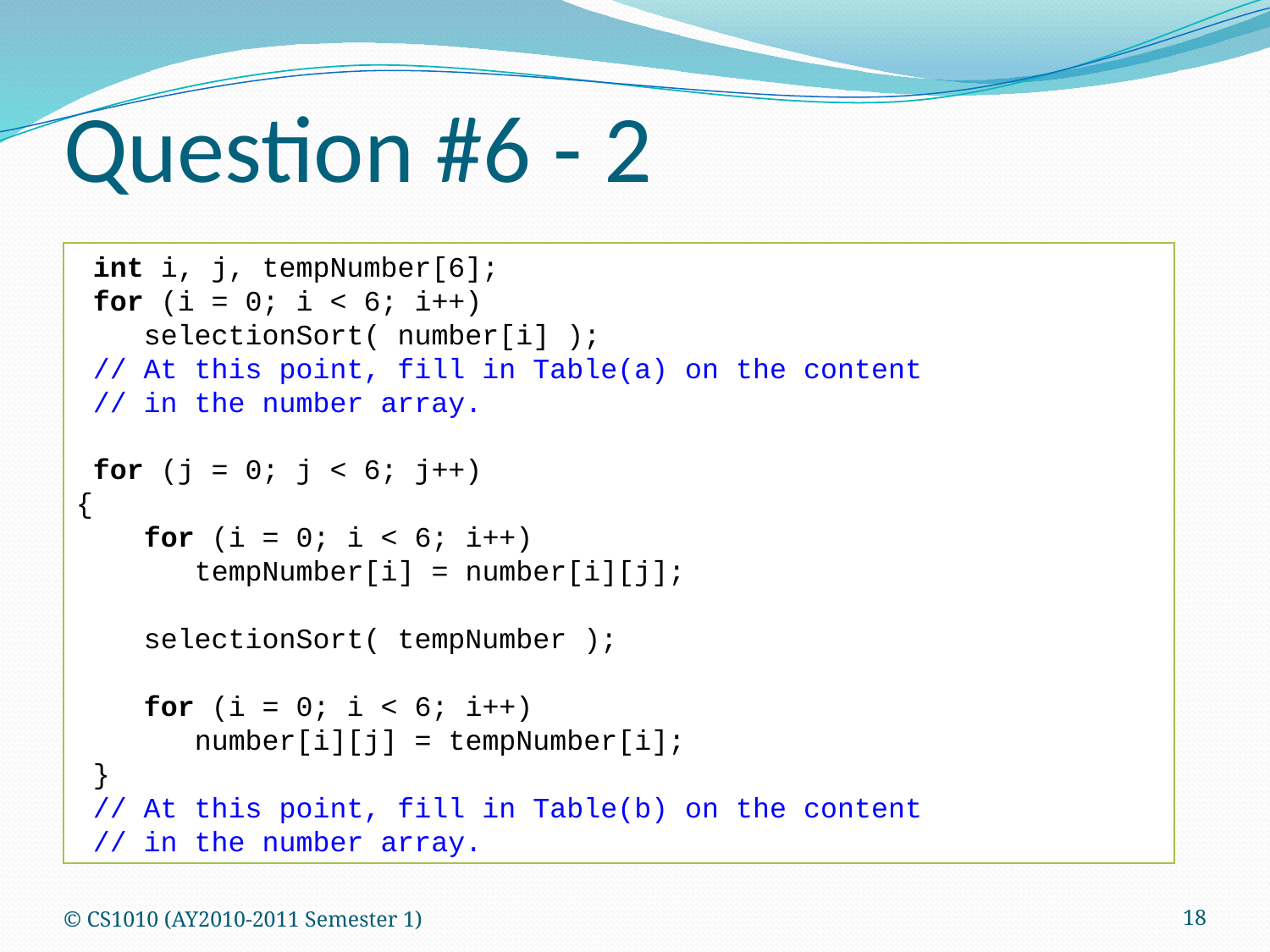

Question #6 - 2
 int i, j, tempNumber[6];
 for (i = 0; i < 6; i++)
    selectionSort( number[i] );
 // At this point, fill in Table(a) on the content
 // in the number array.

 for (j = 0; j < 6; j++)
{
    for (i = 0; i < 6; i++)
       tempNumber[i] = number[i][j];

    selectionSort( tempNumber );

    for (i = 0; i < 6; i++)
       number[i][j] = tempNumber[i];
 }
 // At this point, fill in Table(b) on the content
 // in the number array.
take values of col j
sort
assign back to col j
© CS1010 (AY2010-2011 Semester 1)
18